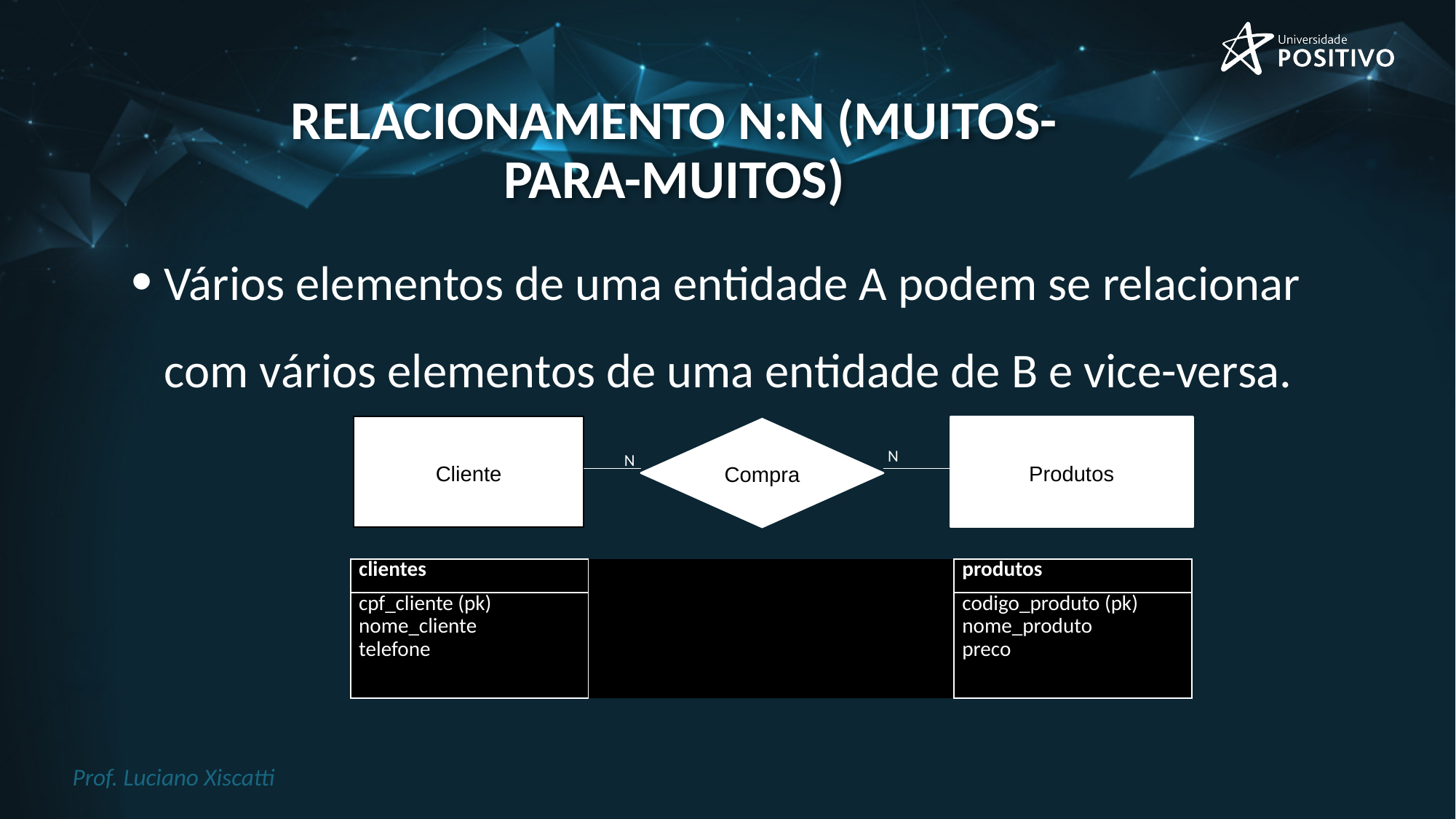

# Relacionamento N:N (muitos-para-muitos)
Vários elementos de uma entidade A podem se relacionar com vários elementos de uma entidade de B e vice-versa.
Produtos
Cliente
Compra
N
N
| clientes |  | produtos |
| --- | --- | --- |
| cpf\_cliente (pk) nome\_cliente telefone |  | codigo\_produto (pk) nome\_produto preco |